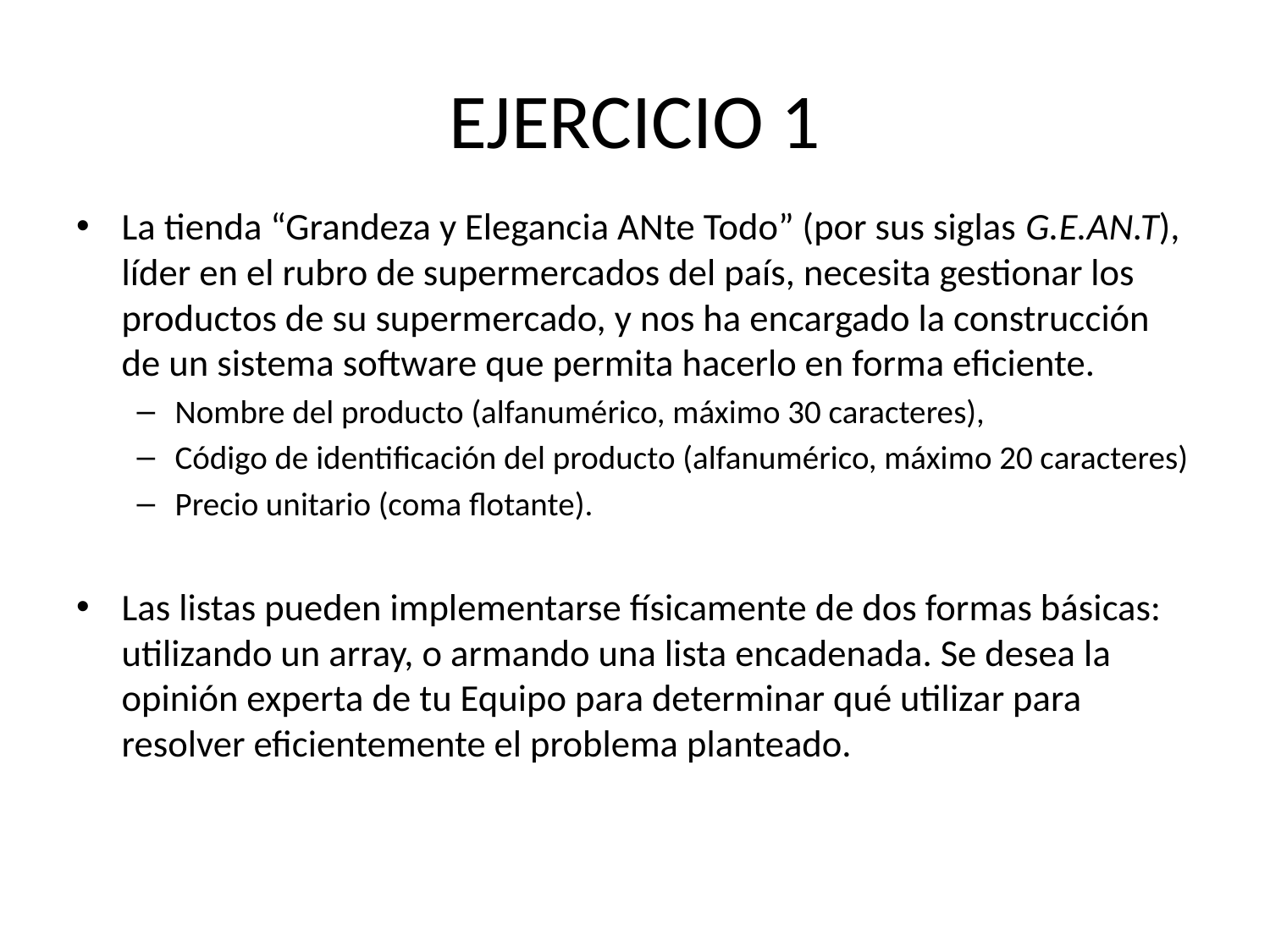

# EJERCICIO 1
La tienda “Grandeza y Elegancia ANte Todo” (por sus siglas G.E.AN.T), líder en el rubro de supermercados del país, necesita gestionar los productos de su supermercado, y nos ha encargado la construcción de un sistema software que permita hacerlo en forma eficiente.
Nombre del producto (alfanumérico, máximo 30 caracteres),
Código de identificación del producto (alfanumérico, máximo 20 caracteres)
Precio unitario (coma flotante).

Las listas pueden implementarse físicamente de dos formas básicas: utilizando un array, o armando una lista encadenada. Se desea la opinión experta de tu Equipo para determinar qué utilizar para resolver eficientemente el problema planteado.